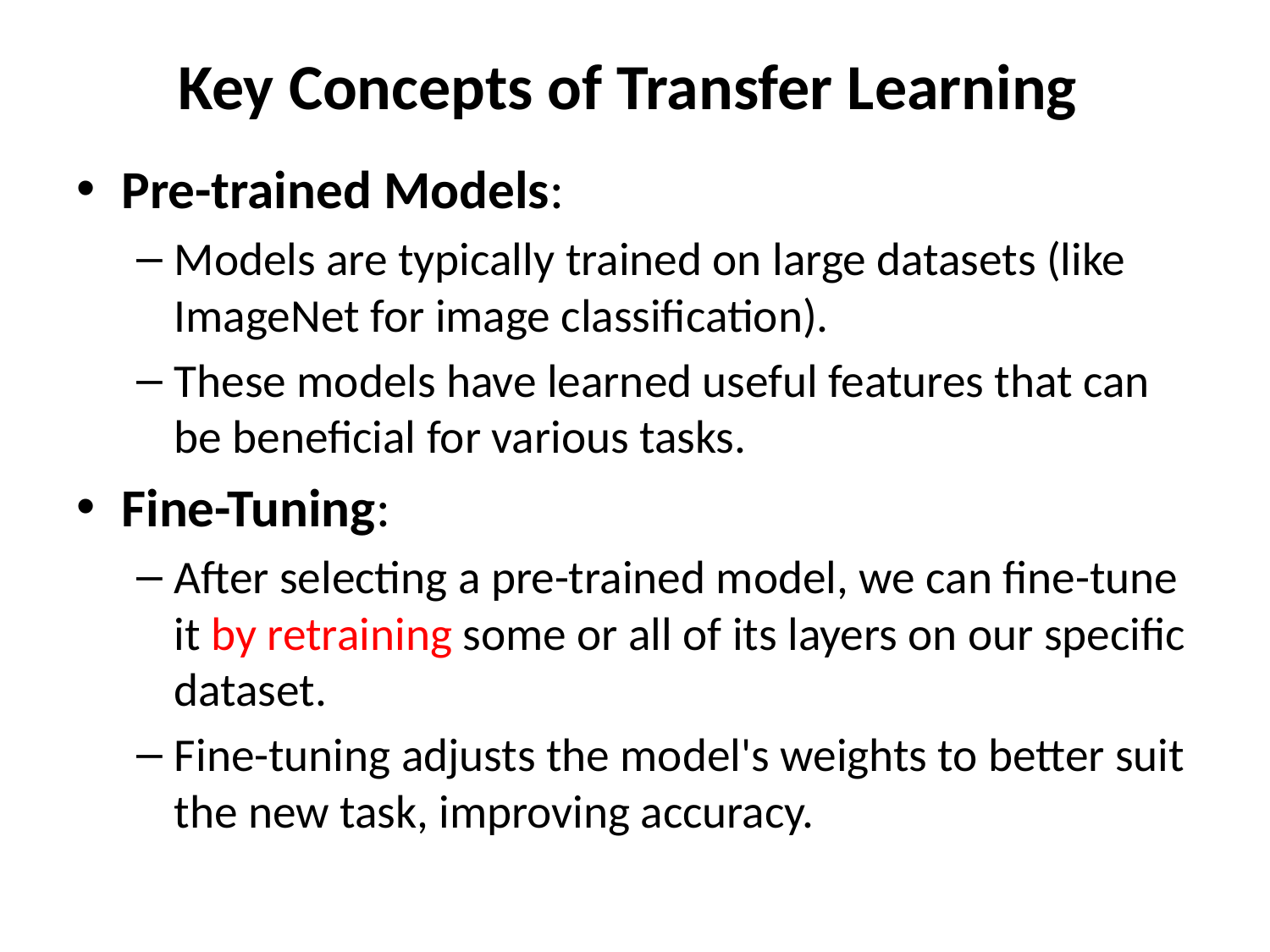

# Key Concepts of Transfer Learning
Pre-trained Models:
Models are typically trained on large datasets (like ImageNet for image classification).
These models have learned useful features that can be beneficial for various tasks.
Fine-Tuning:
After selecting a pre-trained model, we can fine-tune it by retraining some or all of its layers on our specific dataset.
Fine-tuning adjusts the model's weights to better suit the new task, improving accuracy.